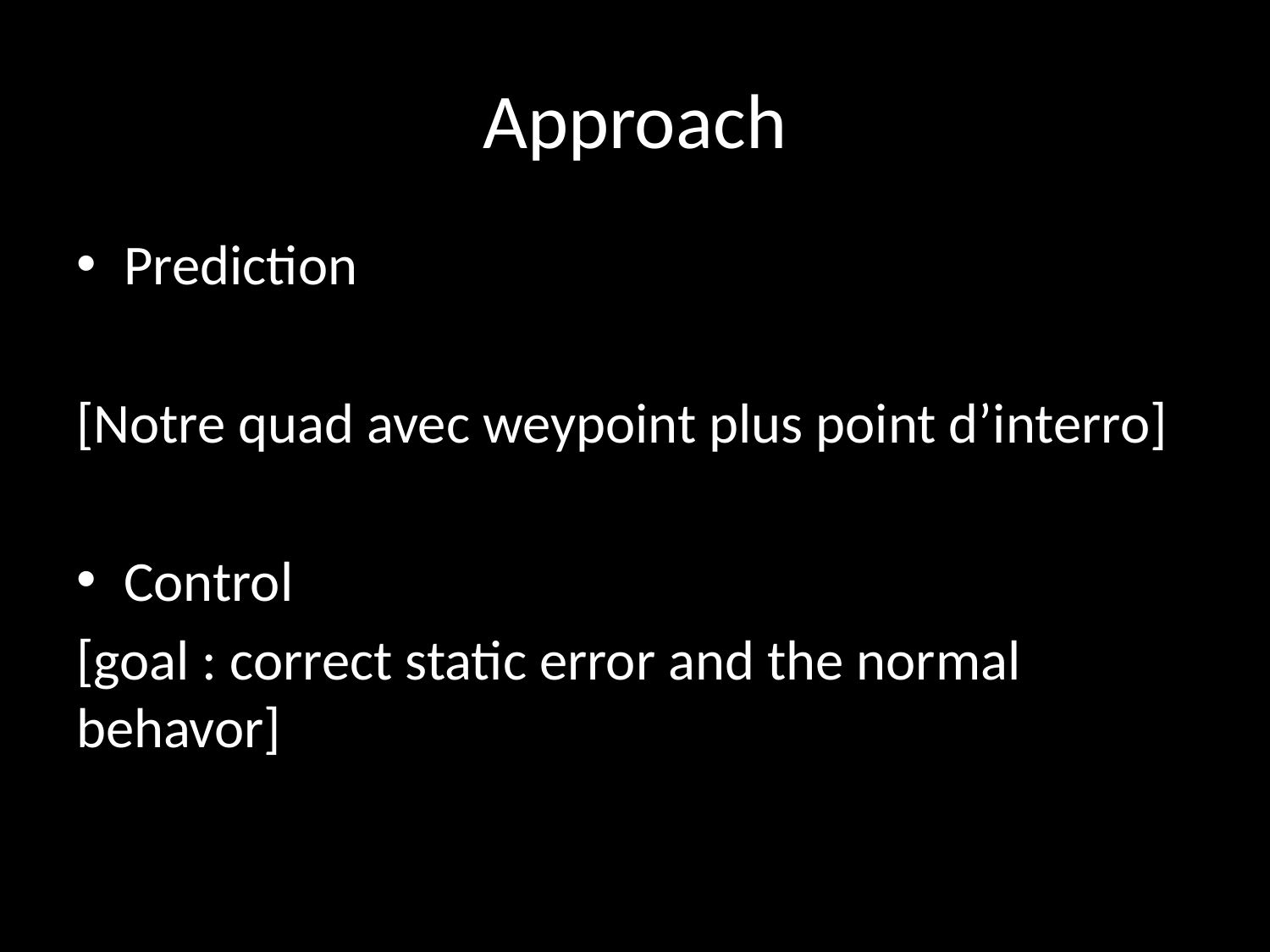

# Approach
Prediction

[Notre quad avec weypoint plus point d’interro]

Control
[goal : correct static error and the normal behavor]